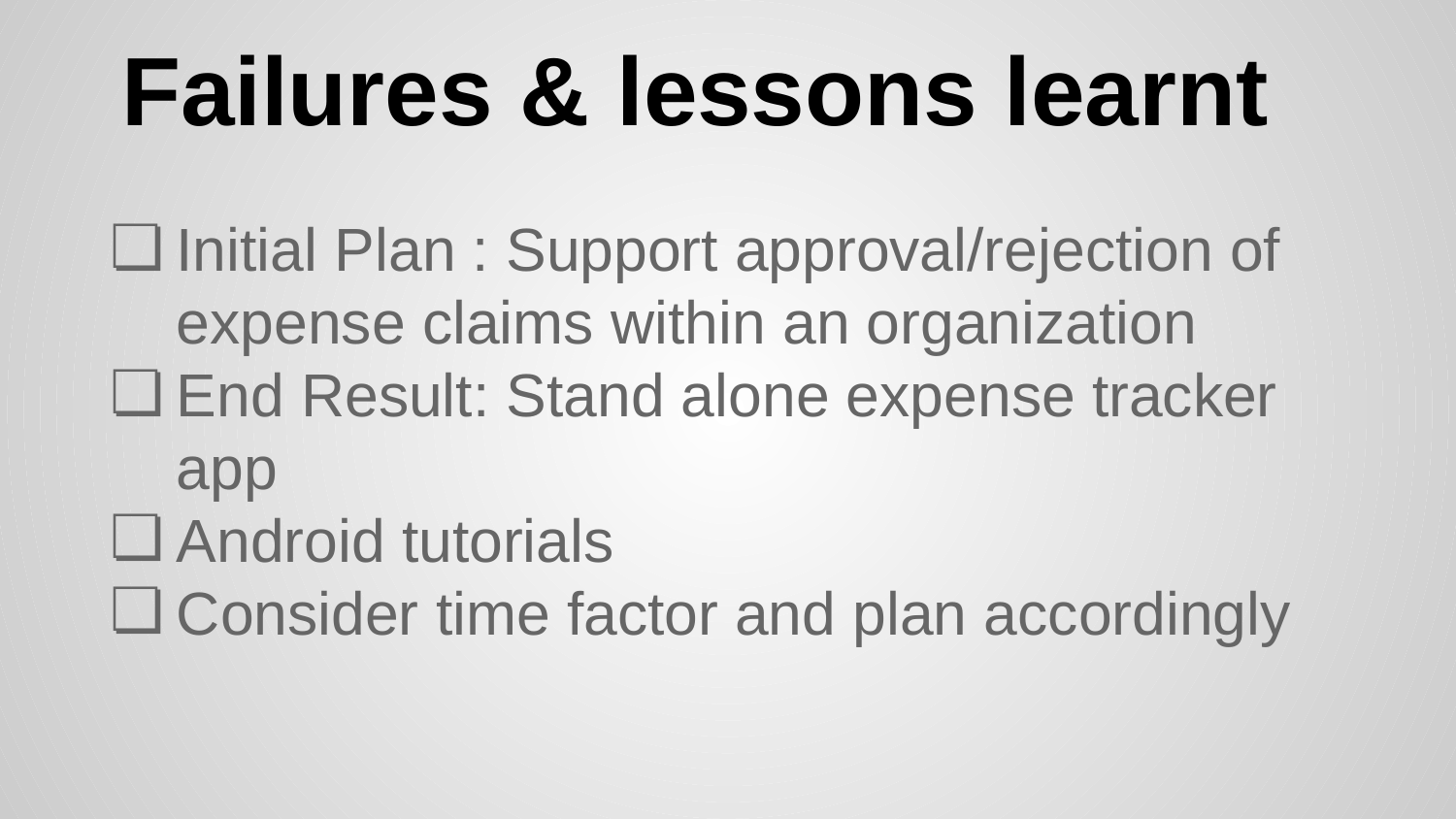

# Failures & lessons learnt
Initial Plan : Support approval/rejection of expense claims within an organization
End Result: Stand alone expense tracker app
Android tutorials
Consider time factor and plan accordingly